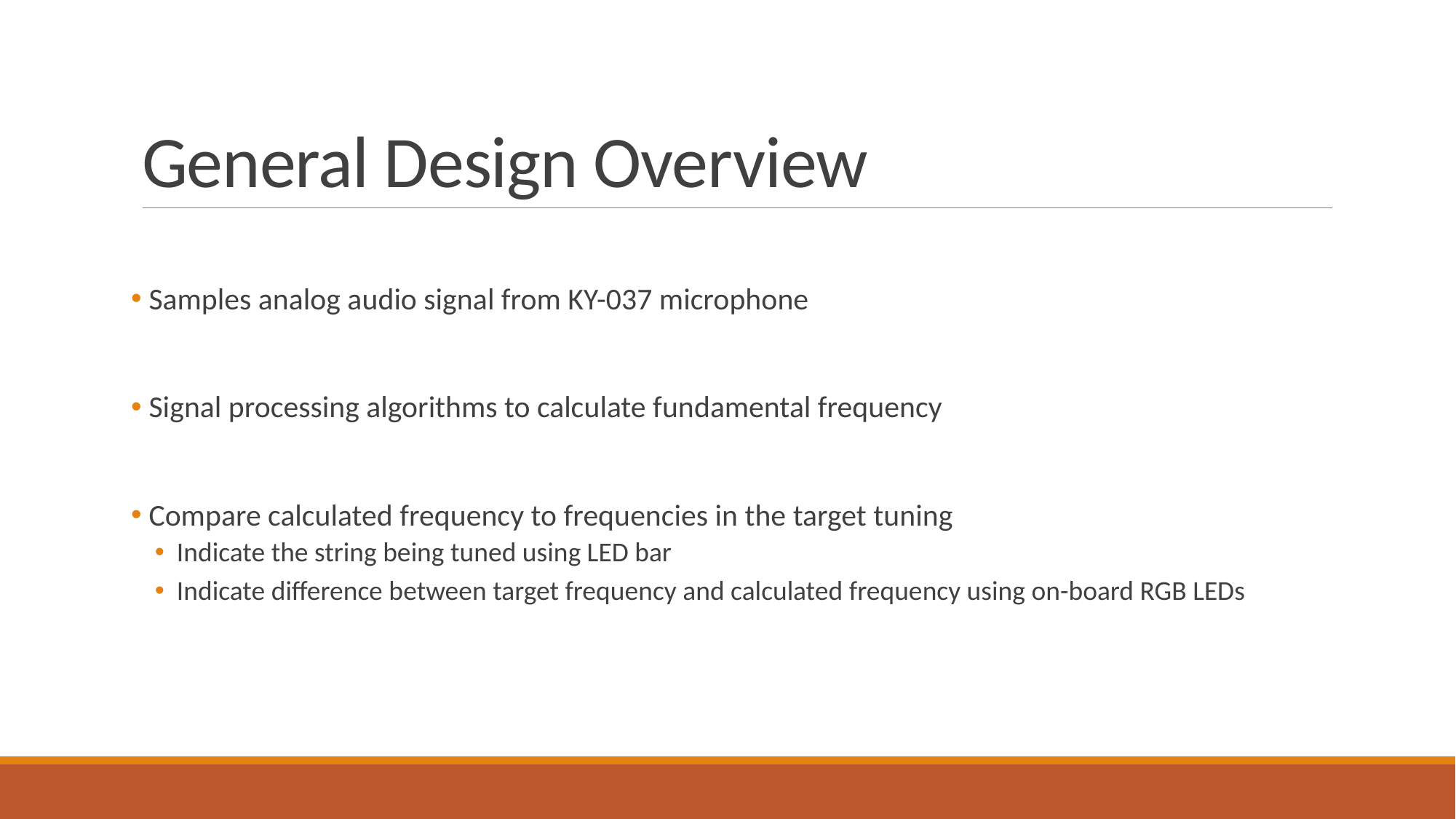

# General Design Overview

 Samples analog audio signal from KY-037 microphone

 Signal processing algorithms to calculate fundamental frequency

 Compare calculated frequency to frequencies in the target tuning
Indicate the string being tuned using LED bar
Indicate difference between target frequency and calculated frequency using on-board RGB LEDs